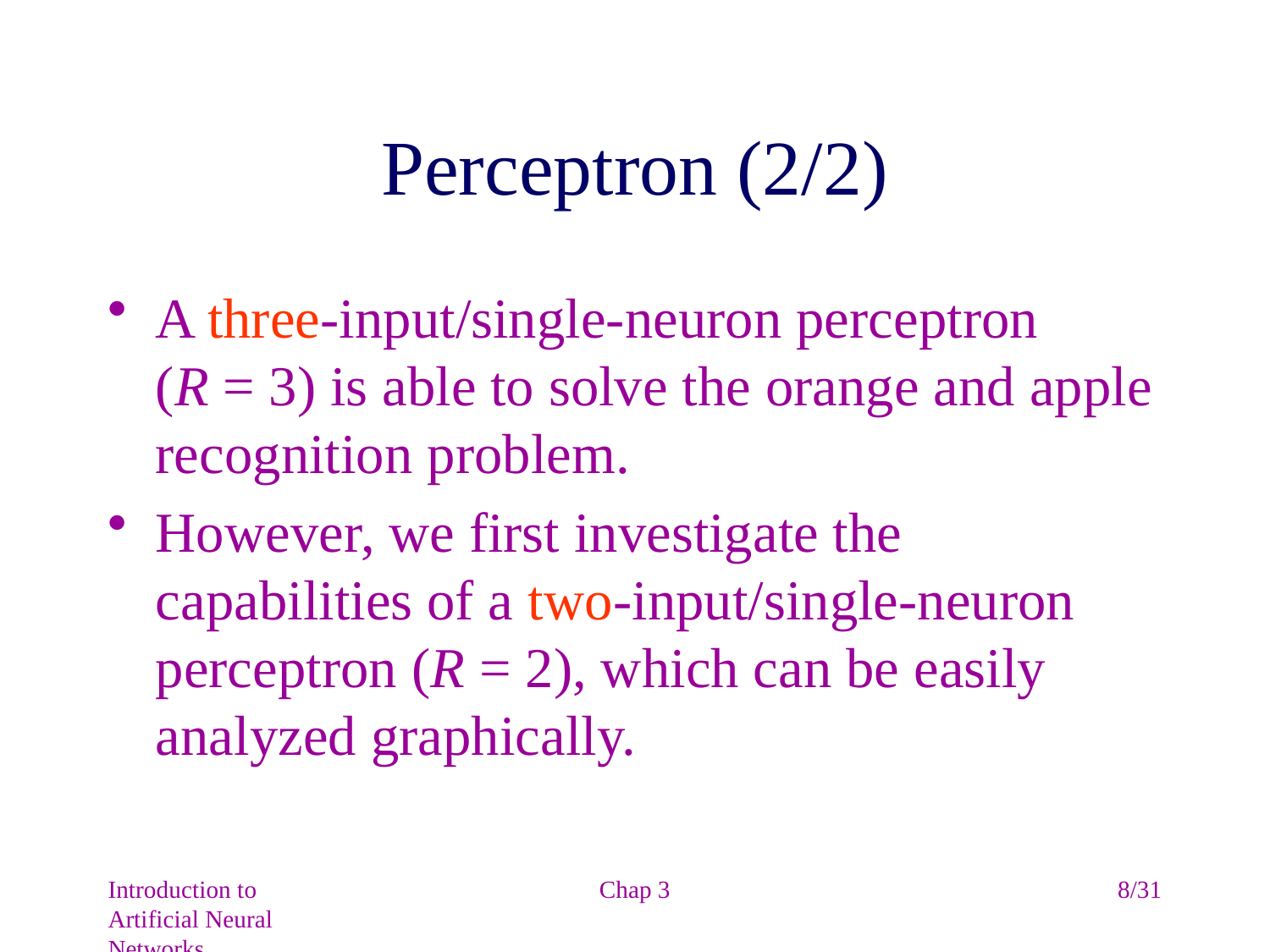

# Perceptron (2/2)
A three-input/single-neuron perceptron
(R = 3) is able to solve the orange and apple recognition problem.
However, we first investigate the capabilities of a two-input/single-neuron perceptron (R = 2), which can be easily analyzed graphically.

Introduction to Artificial Neural Networks
Chap 3
8/31